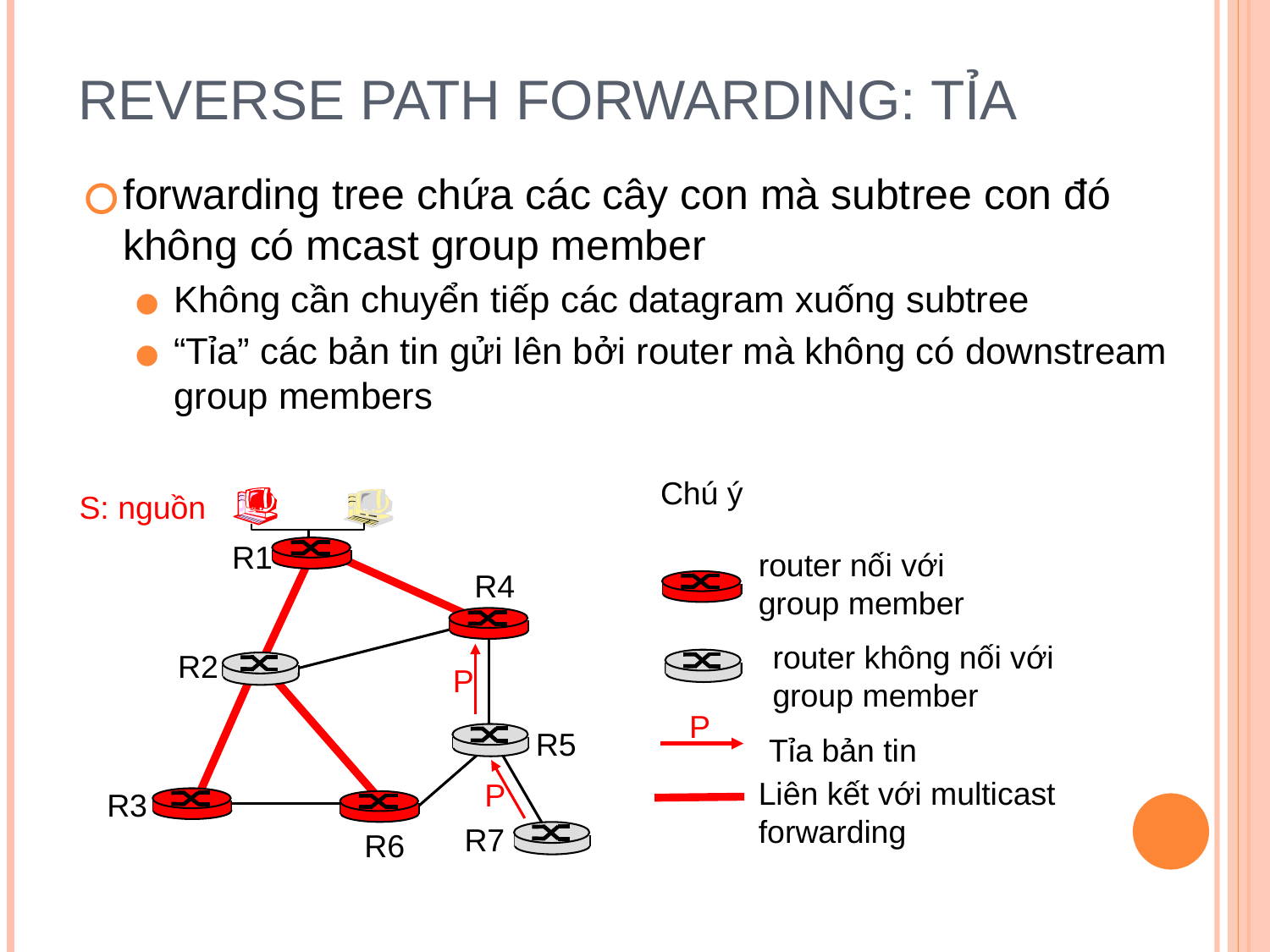

# Reverse Path Forwarding: Tỉa
forwarding tree chứa các cây con mà subtree con đó không có mcast group member
Không cần chuyển tiếp các datagram xuống subtree
“Tỉa” các bản tin gửi lên bởi router mà không có downstream group members
Chú ý
S: nguồn

R1
router nối với
group member
R4

router không nối với
group member
R2

P
P
R5
Tỉa bản tin

Liên kết với multicast
forwarding
P
R3

R7
R6